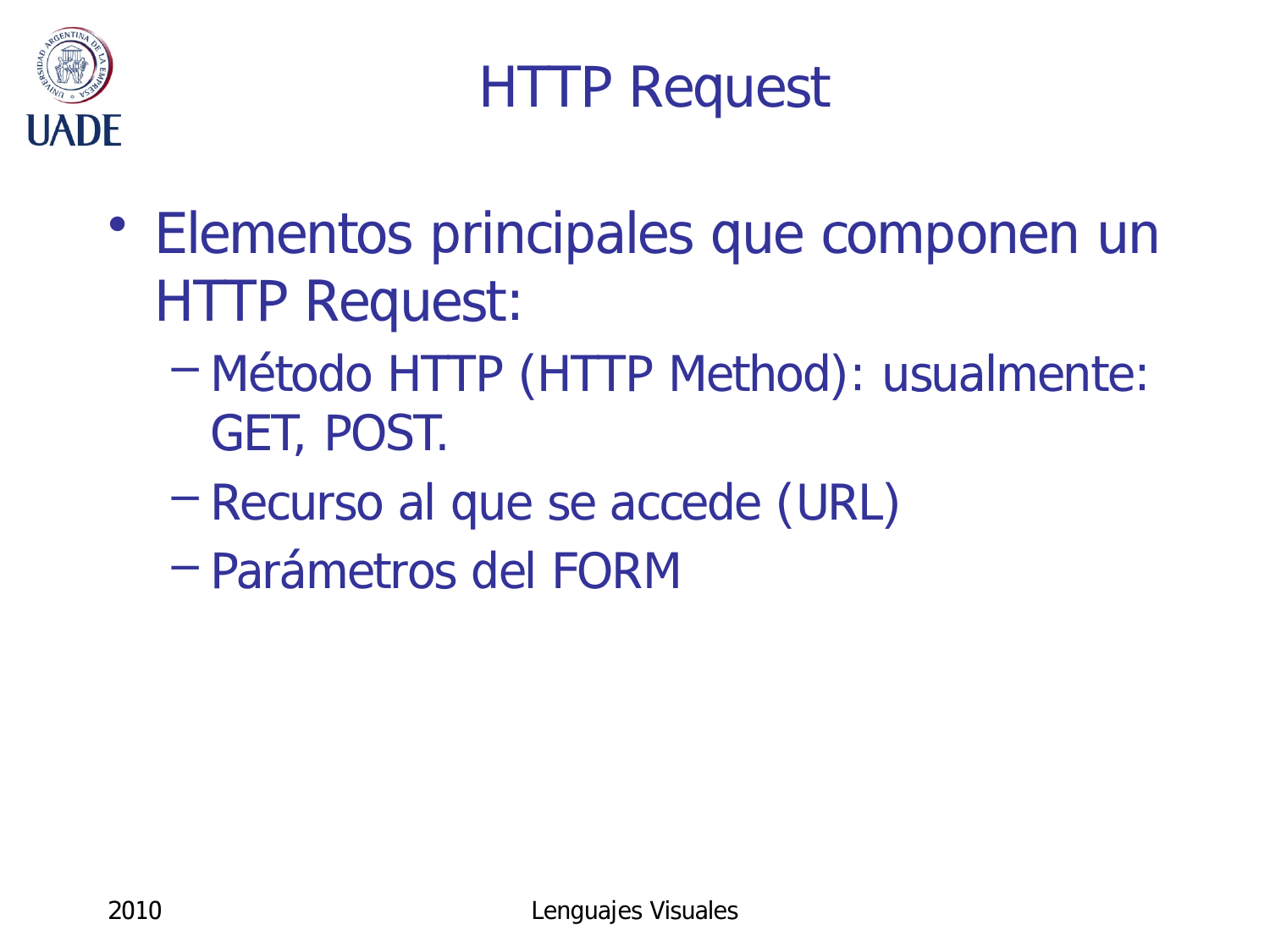

# HTTP Request
Elementos principales que componen un HTTP Request:
Método HTTP (HTTP Method): usualmente: GET, POST.
Recurso al que se accede (URL)
Parámetros del FORM
2010
Lenguajes Visuales